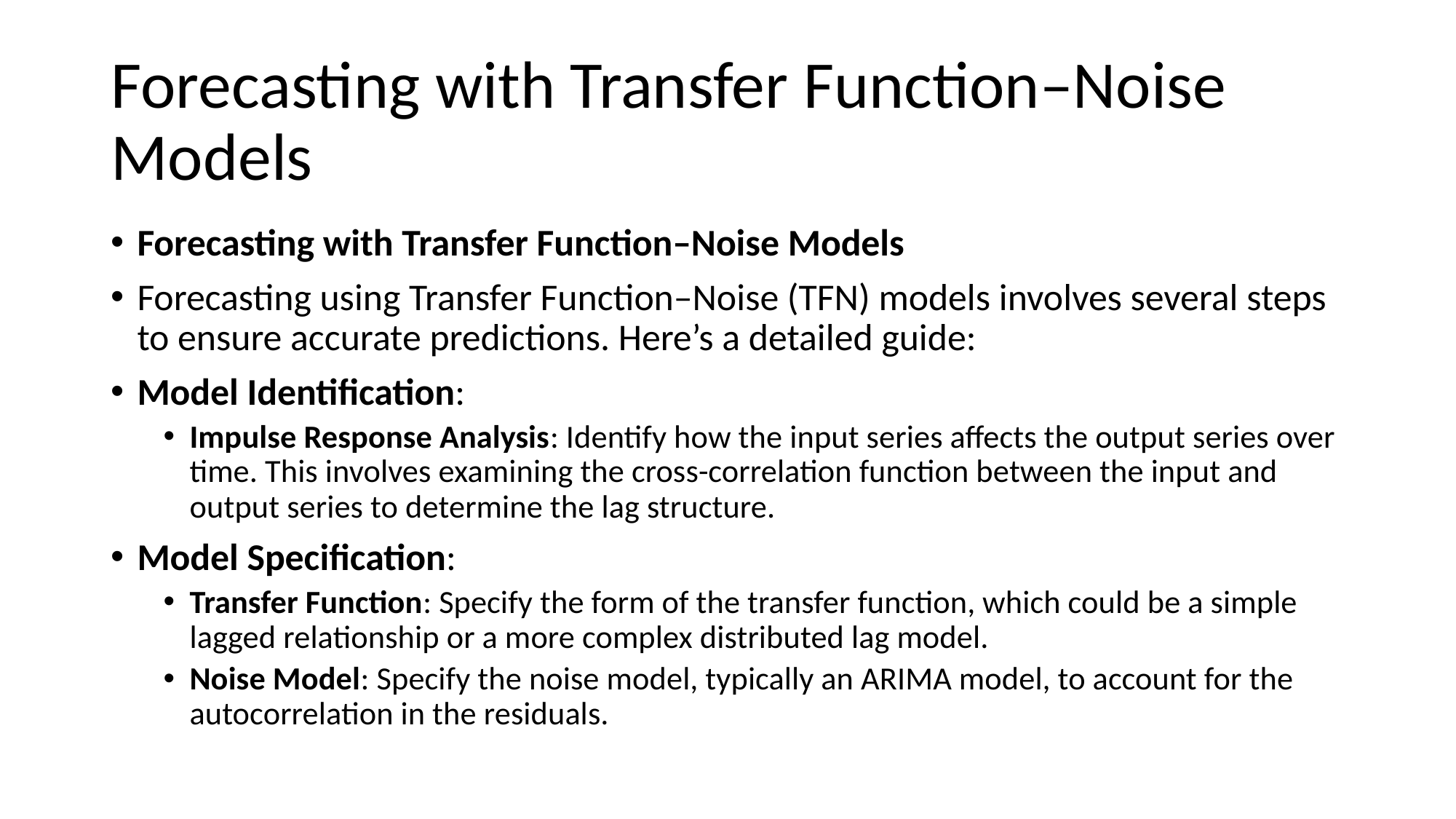

# Forecasting with Transfer Function–Noise Models
Forecasting with Transfer Function–Noise Models
Forecasting using Transfer Function–Noise (TFN) models involves several steps to ensure accurate predictions. Here’s a detailed guide:
Model Identification:
Impulse Response Analysis: Identify how the input series affects the output series over time. This involves examining the cross-correlation function between the input and output series to determine the lag structure.
Model Specification:
Transfer Function: Specify the form of the transfer function, which could be a simple lagged relationship or a more complex distributed lag model.
Noise Model: Specify the noise model, typically an ARIMA model, to account for the autocorrelation in the residuals.